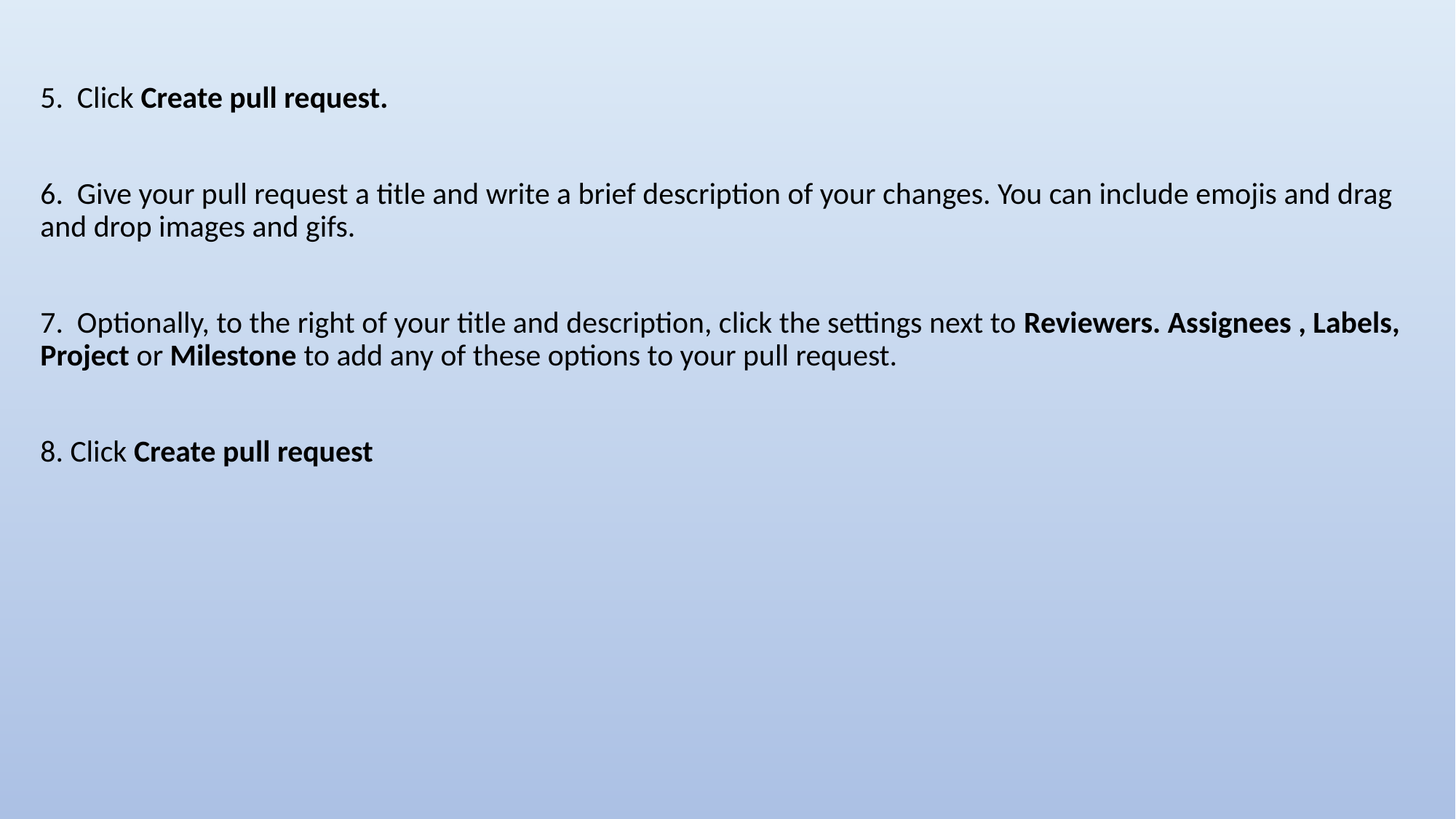

5.  Click Create pull request.

6.  Give your pull request a title and write a brief description of your changes. You can include emojis and drag and drop images and gifs.

7.  Optionally, to the right of your title and description, click the settings next to Reviewers. Assignees , Labels, Project or Milestone to add any of these options to your pull request.

8. Click Create pull request